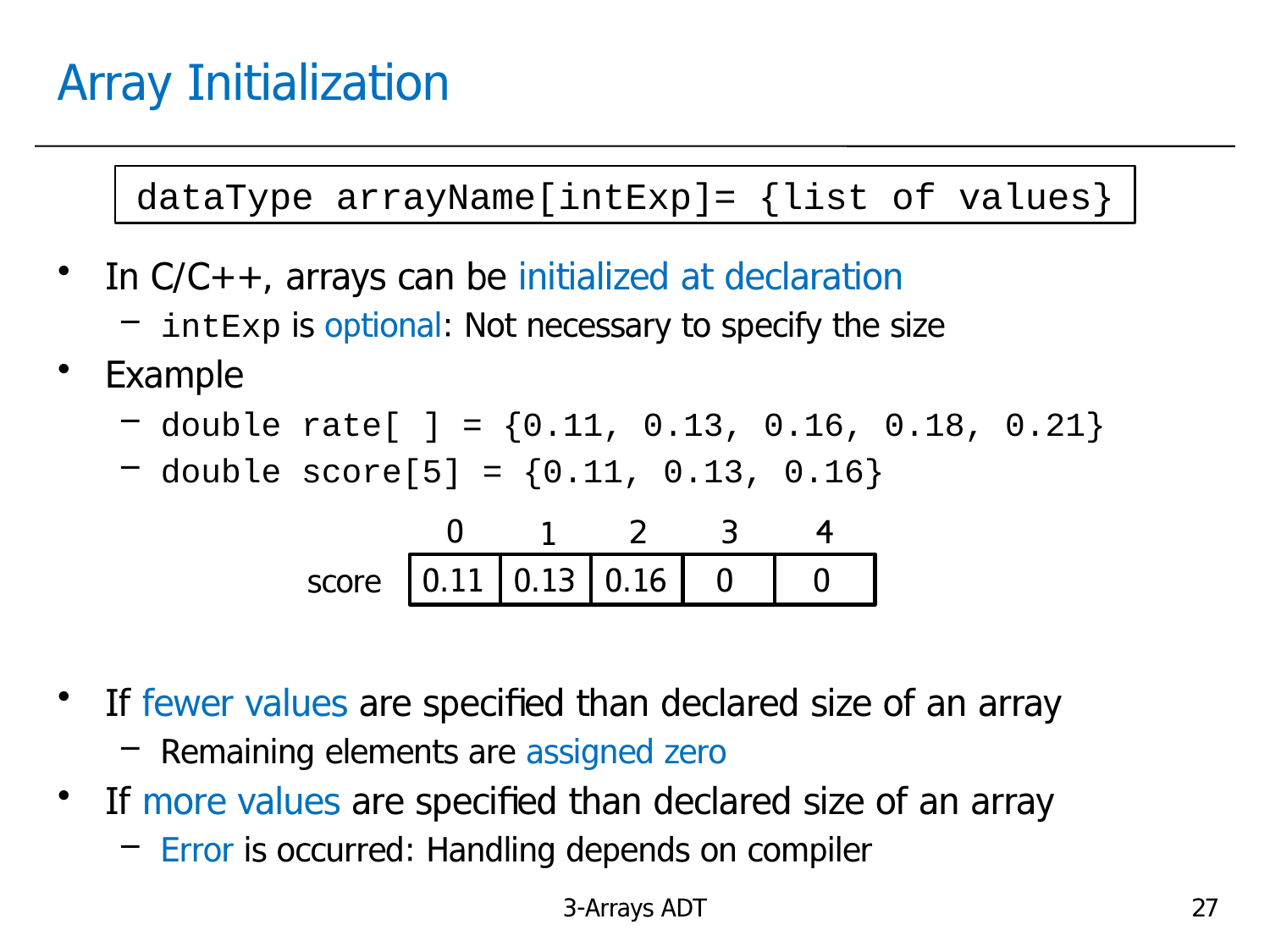

# Array Initialization
dataType arrayName[intExp]= {list of values}
In C/C++, arrays can be initialized at declaration
intExp is optional: Not necessary to specify the size
Example
double rate[ ] = {0.11, 0.13, 0.16, 0.18, 0.21}
double score[5] = {0.11, 0.13, 0.16}

If fewer values are specified than declared size of an array
Remaining elements are assigned zero
If more values are specified than declared size of an array
Error is occurred: Handling depends on compiler

0
2
3
4
1
0.11   0.13   0.16     0        0
score
3-Arrays ADT
27